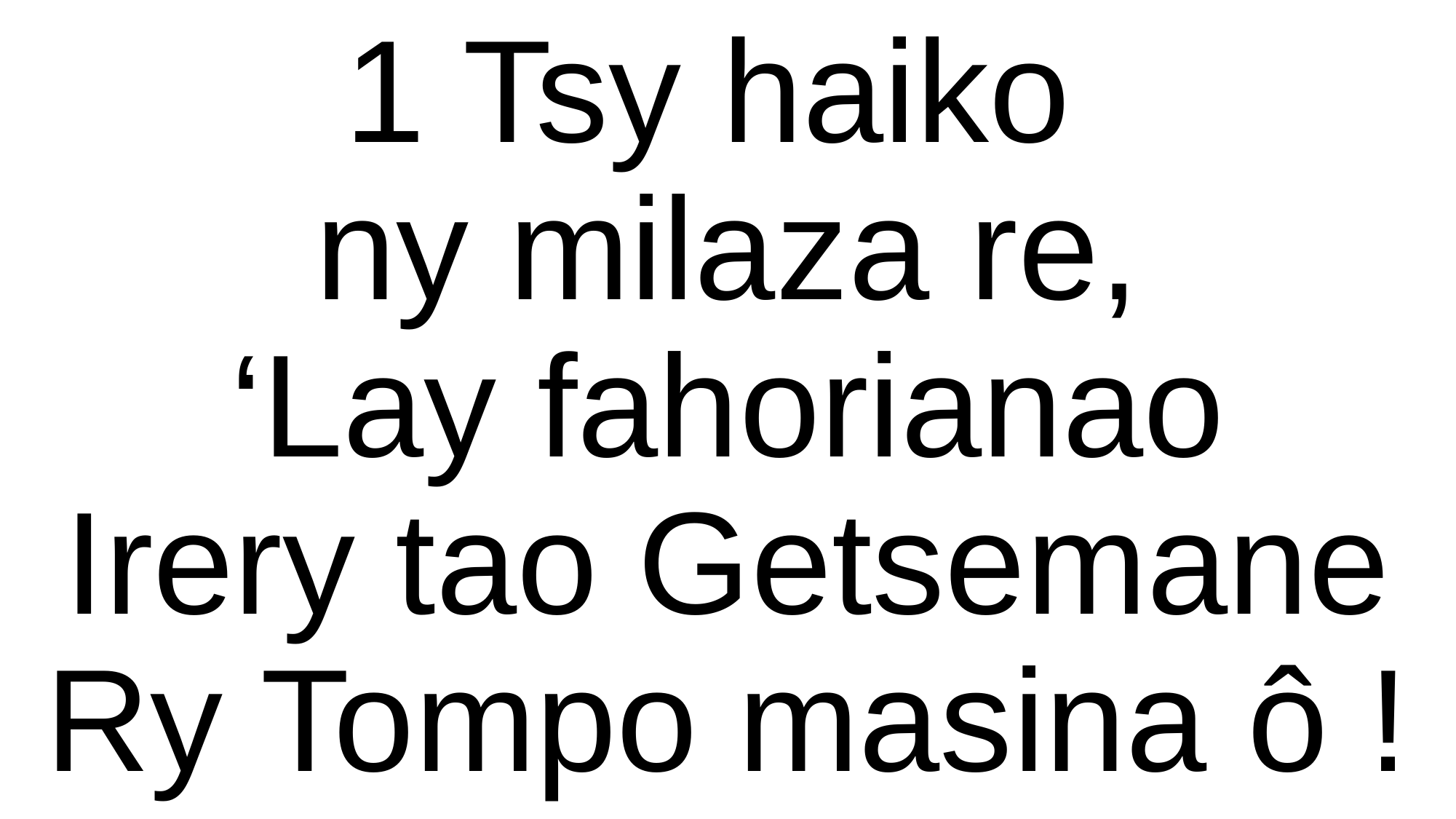

1 Tsy haiko
ny milaza re,
‘Lay fahorianao
Irery tao Getsemane
Ry Tompo masina ô !